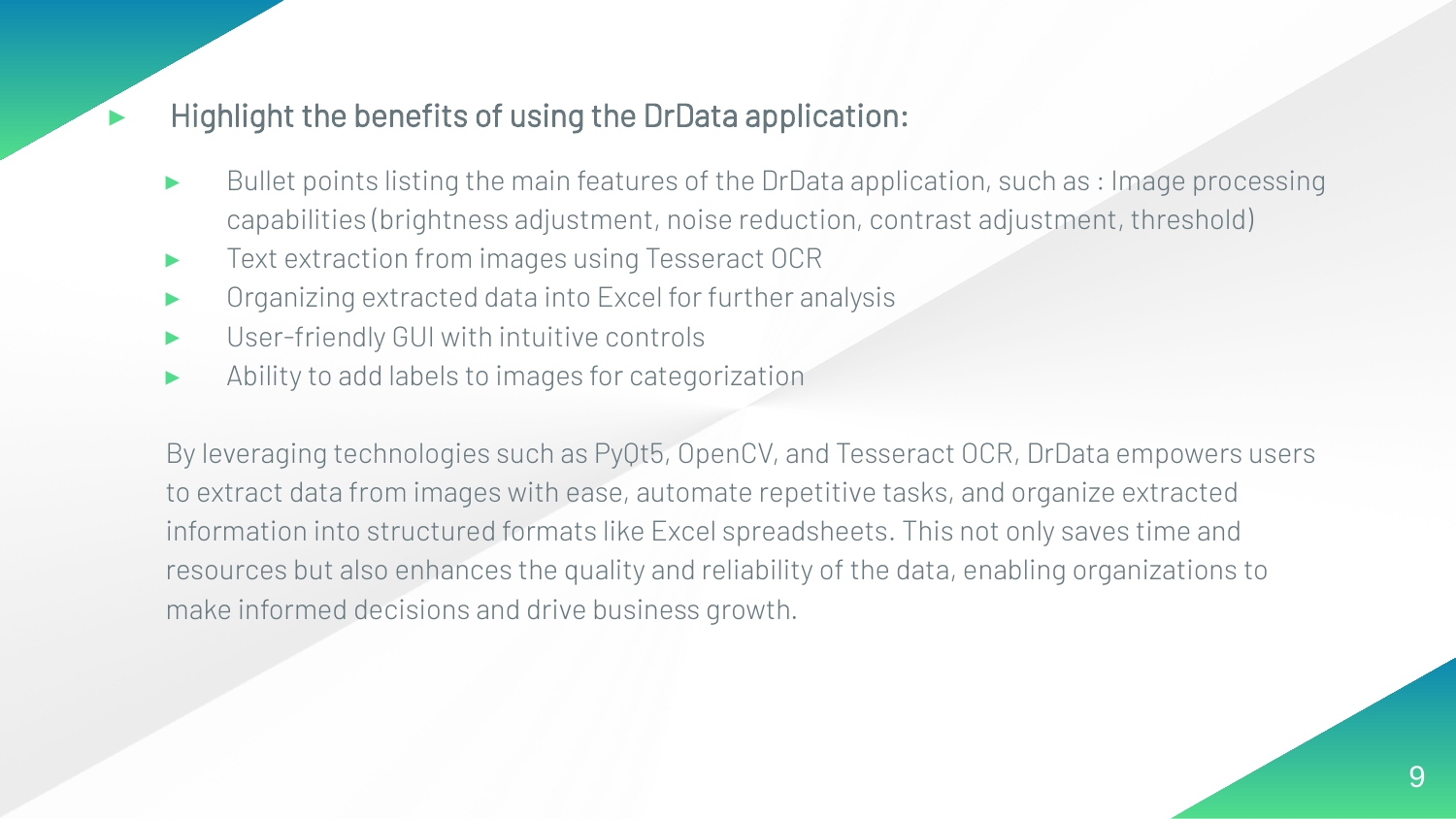

Highlight the benefits of using the DrData application:
Bullet points listing the main features of the DrData application, such as : Image processing capabilities (brightness adjustment, noise reduction, contrast adjustment, threshold)
Text extraction from images using Tesseract OCR
Organizing extracted data into Excel for further analysis
User-friendly GUI with intuitive controls
Ability to add labels to images for categorization

By leveraging technologies such as PyQt5, OpenCV, and Tesseract OCR, DrData empowers users to extract data from images with ease, automate repetitive tasks, and organize extracted information into structured formats like Excel spreadsheets. This not only saves time and resources but also enhances the quality and reliability of the data, enabling organizations to make informed decisions and drive business growth.
9